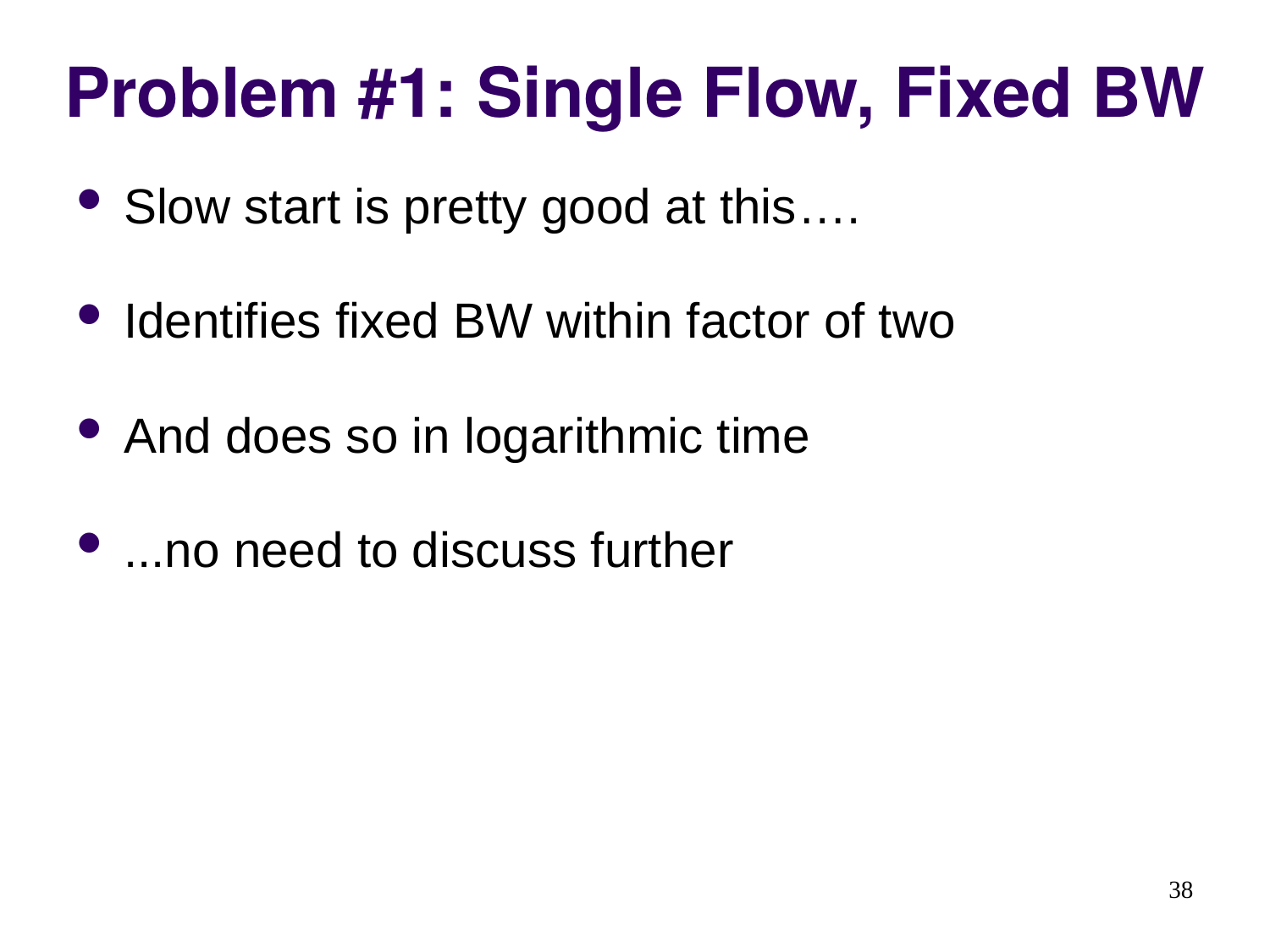

# Problem #1: Single Flow, Fixed BW
Slow start is pretty good at this….

Identifies fixed BW within factor of two

And does so in logarithmic time

...no need to discuss further
38